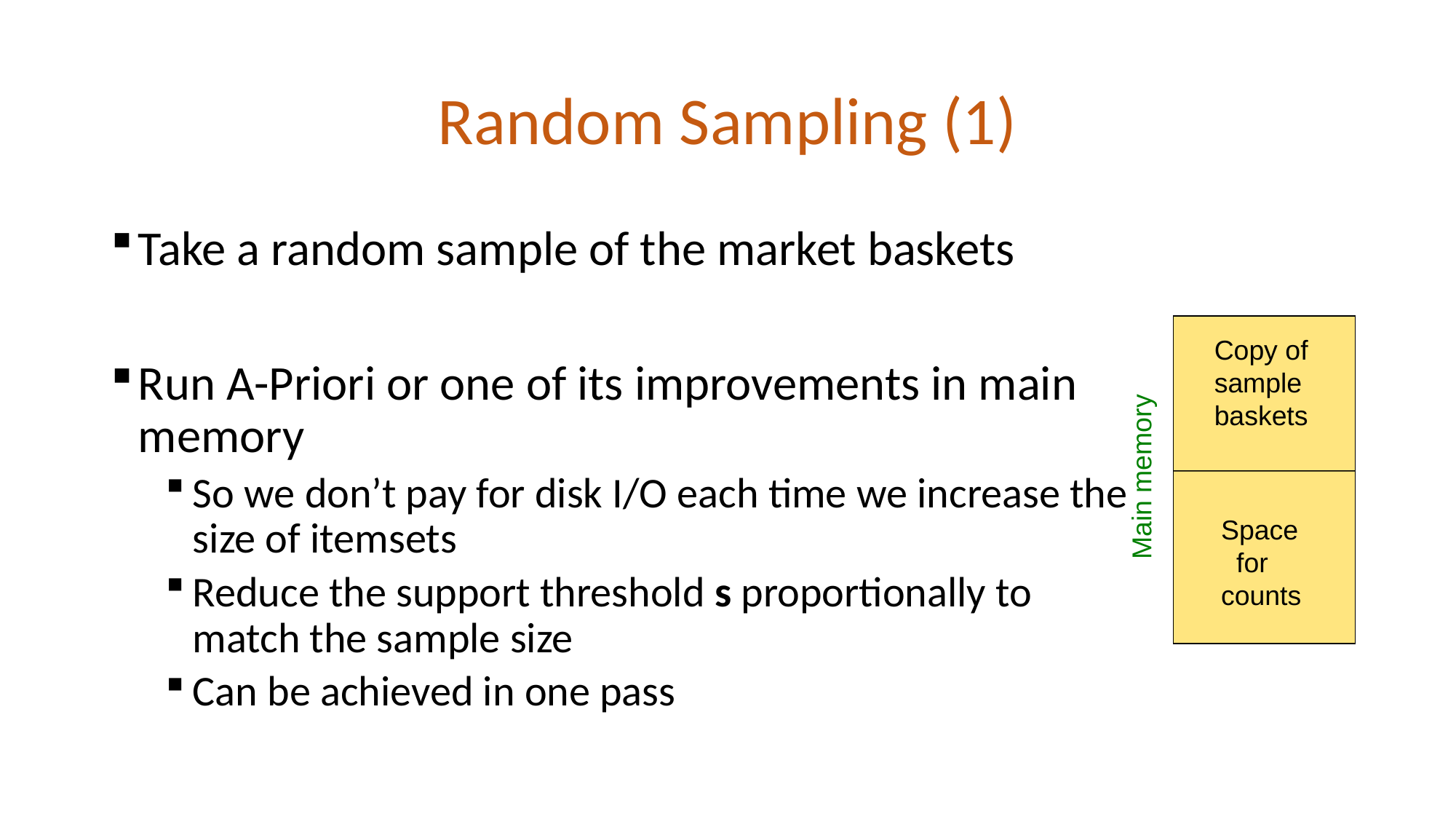

# Random Sampling (1)
Take a random sample of the market baskets

Run A-Priori or one of its improvements in main memory
So we don’t pay for disk I/O each time we increase the size of itemsets
Reduce the support threshold s proportionally to match the sample size
Can be achieved in one pass

Copy of
sample
baskets
Main memory

Space
  for
counts